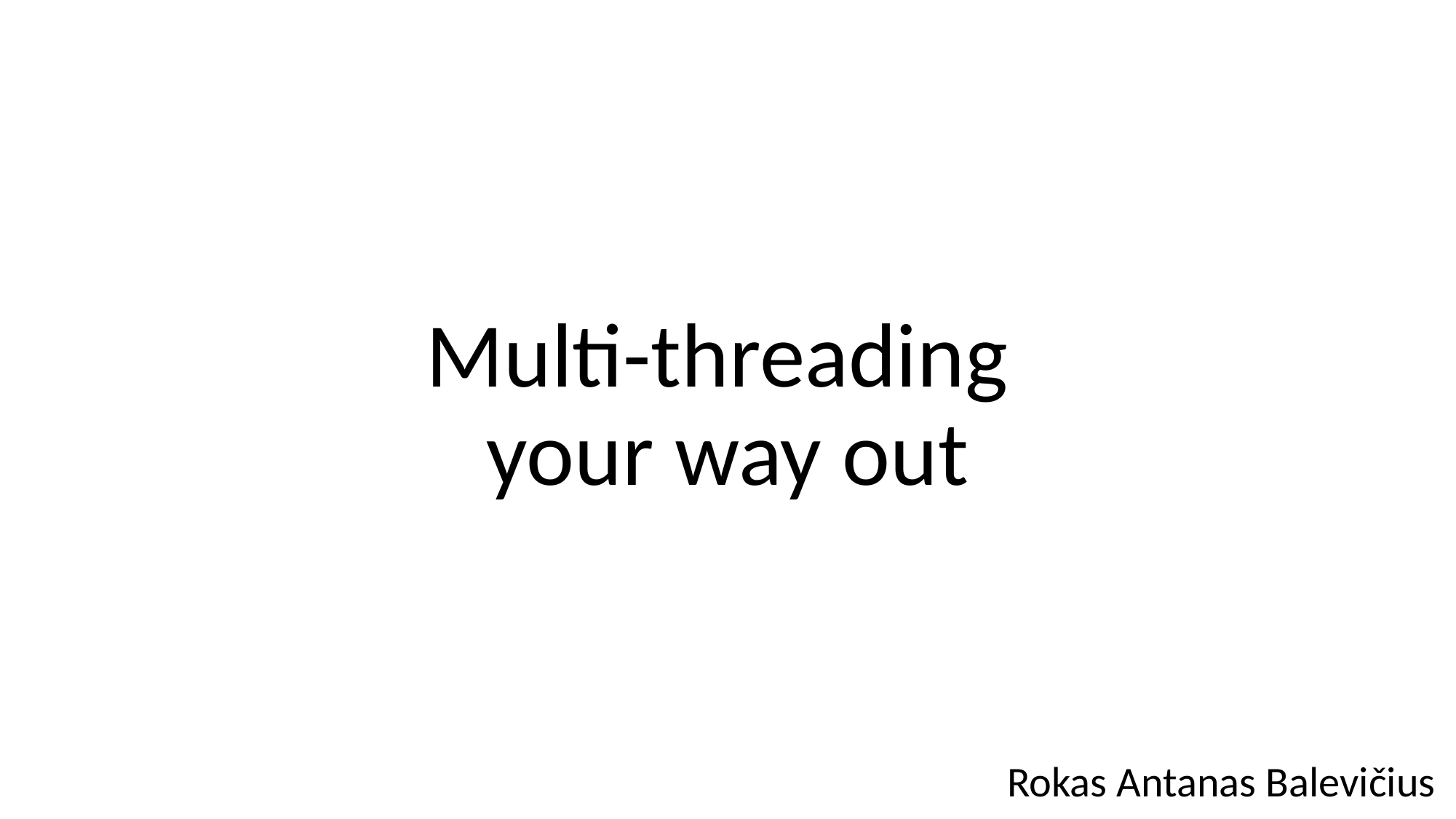

# Multi-threading your way out
Rokas Antanas Balevičius